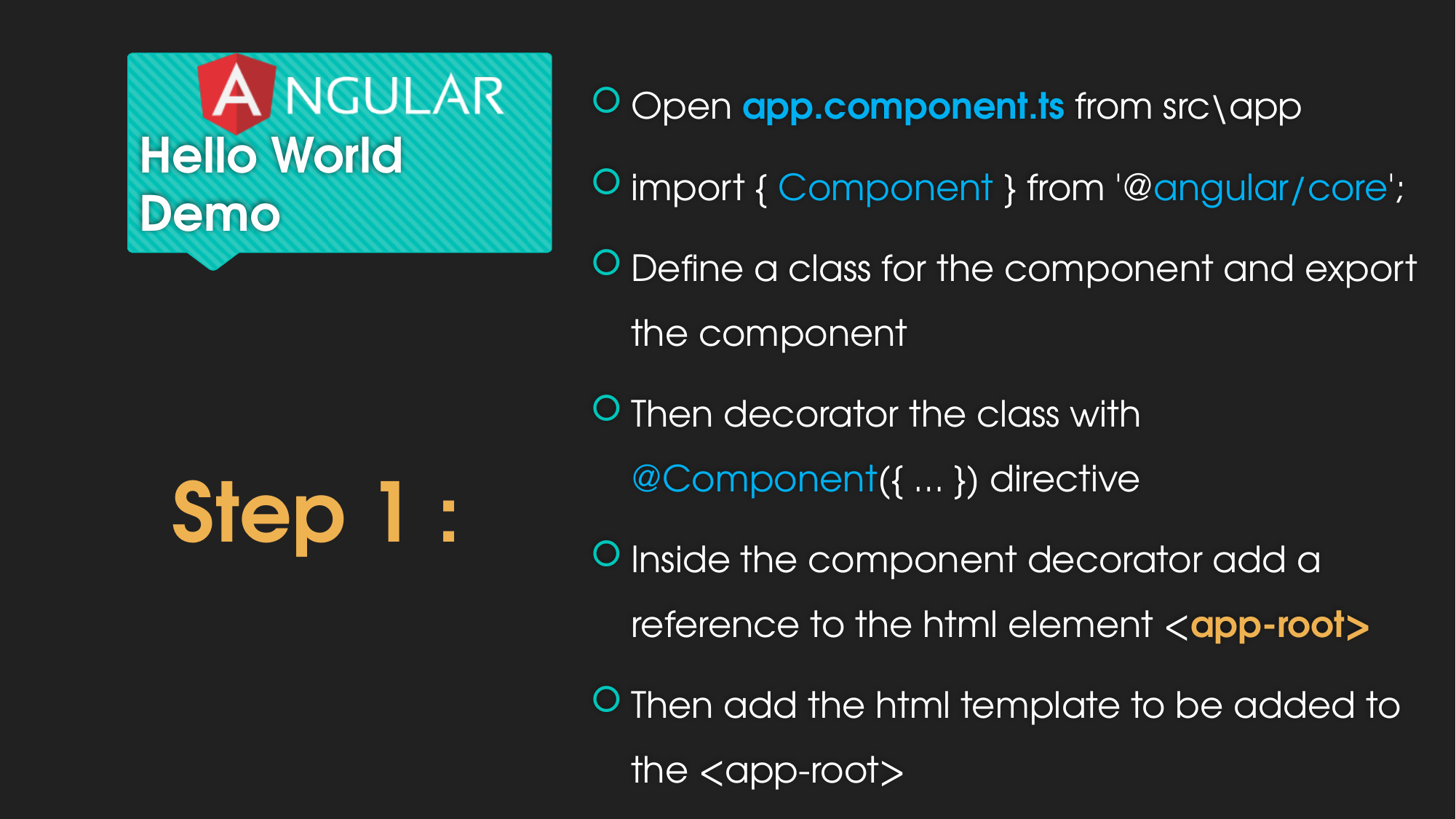

# Hello World Demo
Open app.component.ts from src\app
import { Component } from '@angular/core';
Define a class for the component and export the component
Then decorator the class with @Component({ … }) directive
Inside the component decorator add a reference to the html element <app-root>
Then add the html template to be added to the <app-root>
Step 1 :